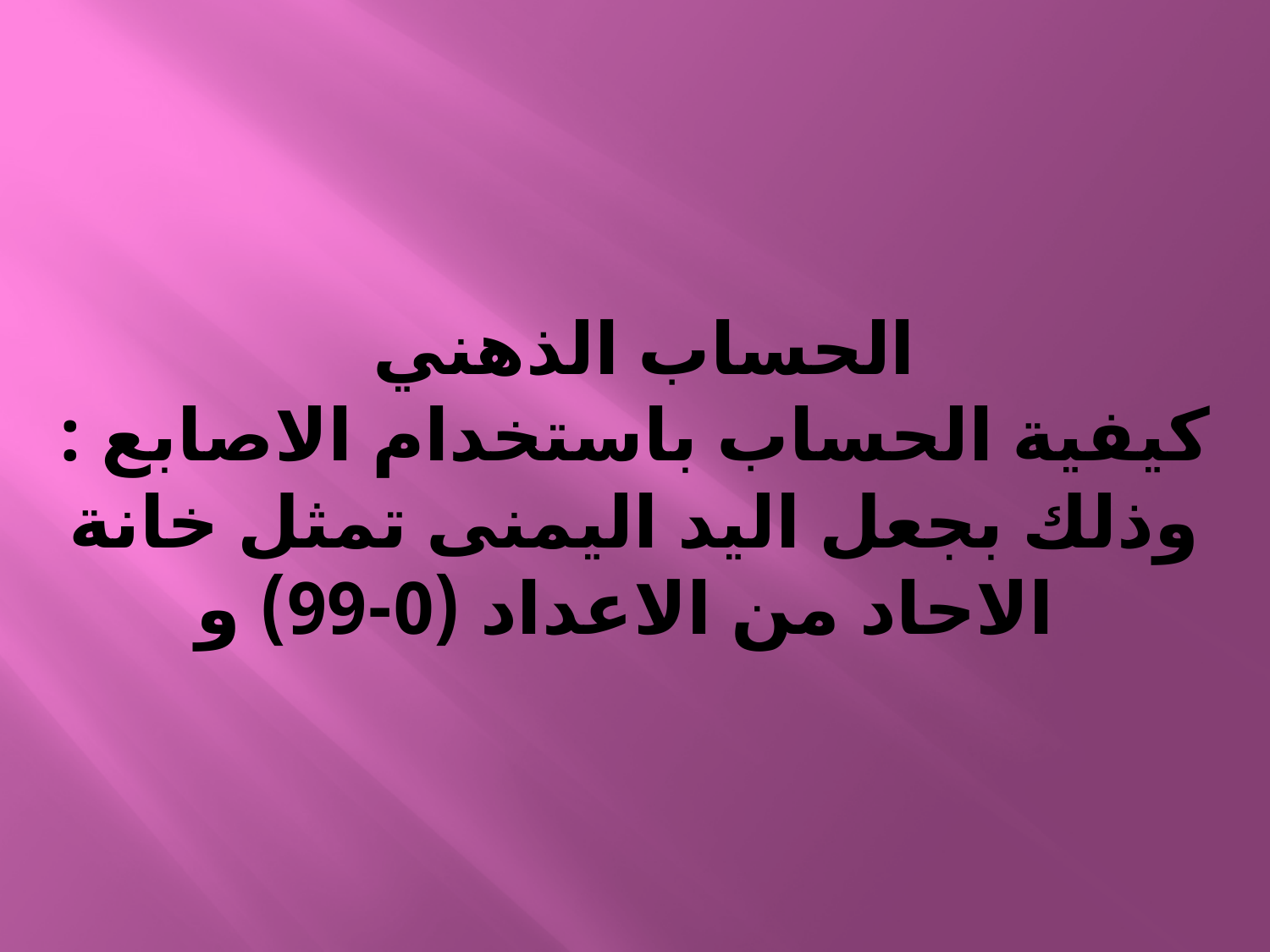

# الحساب الذهني كيفية الحساب باستخدام الاصابع : وذلك بجعل اليد اليمنى تمثل خانة الاحاد من الاعداد (0-99) و